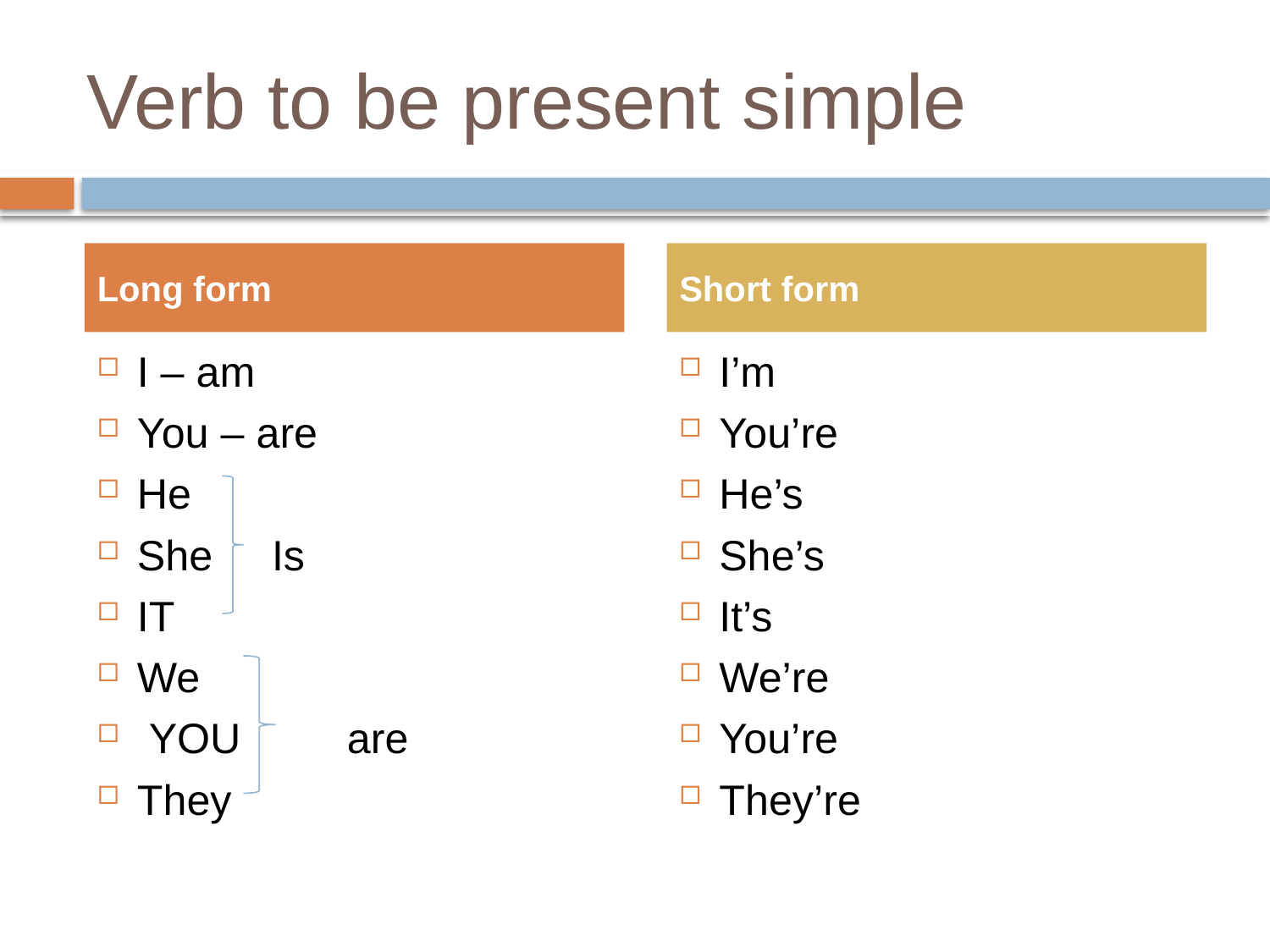

# Verb to be present simple
Long form
Short form
I – am
You – are
He
She     Is
IT
We
 YOU         are
They
I’m
You’re
He’s
She’s
It’s
We’re
You’re
They’re